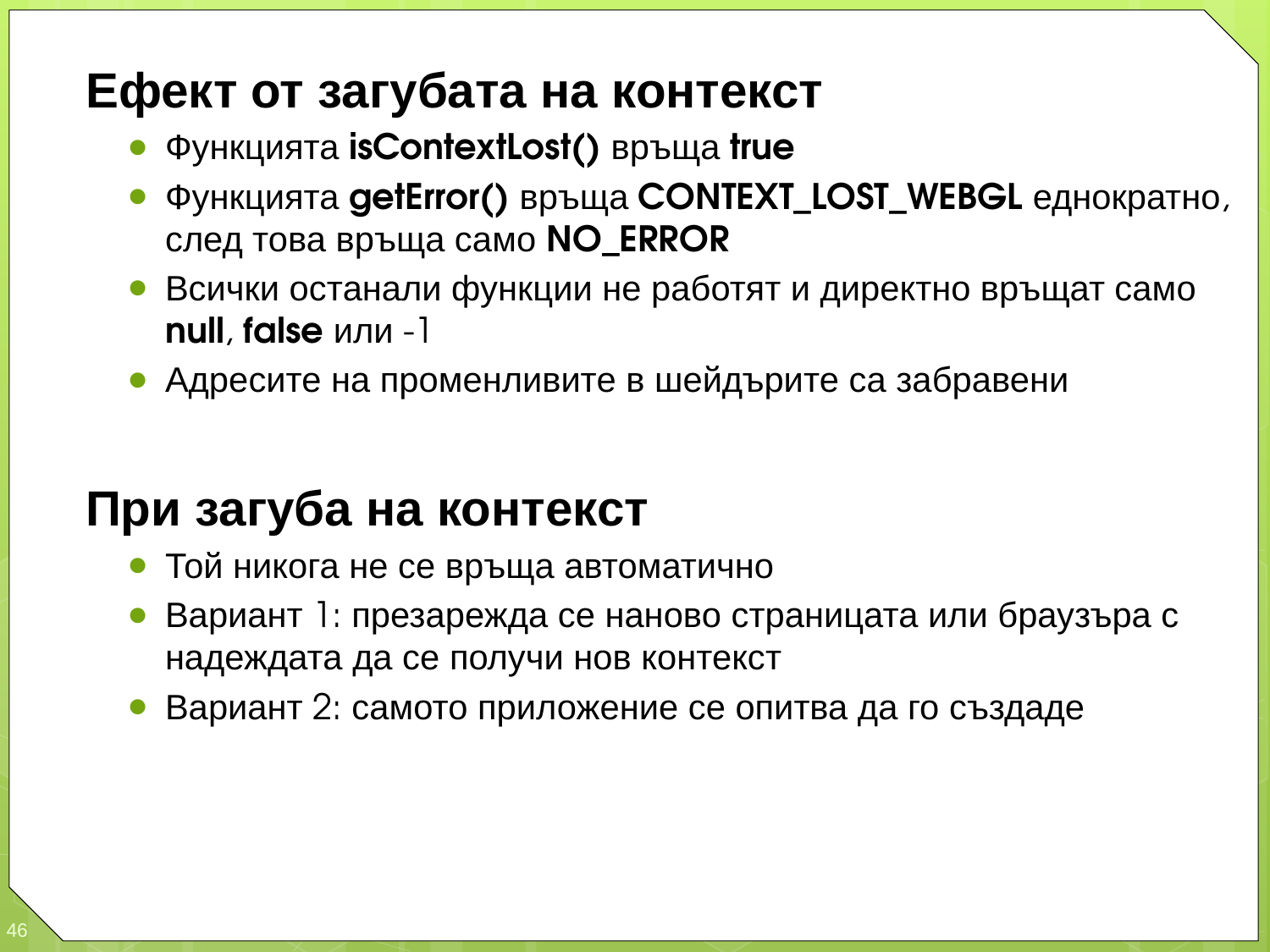

Ефект от загубата на контекст
Функцията isContextLost() връща true
Функцията getError() връща CONTEXT_LOST_WEBGL еднократно, след това връща само NO_ERROR
Всички останали функции не работят и директно връщат само null, false или -1
Адресите на променливите в шейдърите са забравени

При загуба на контекст
Той никога не се връща автоматично
Вариант 1: презарежда се наново страницата или браузъра с надеждата да се получи нов контекст
Вариант 2: самото приложение се опитва да го създаде